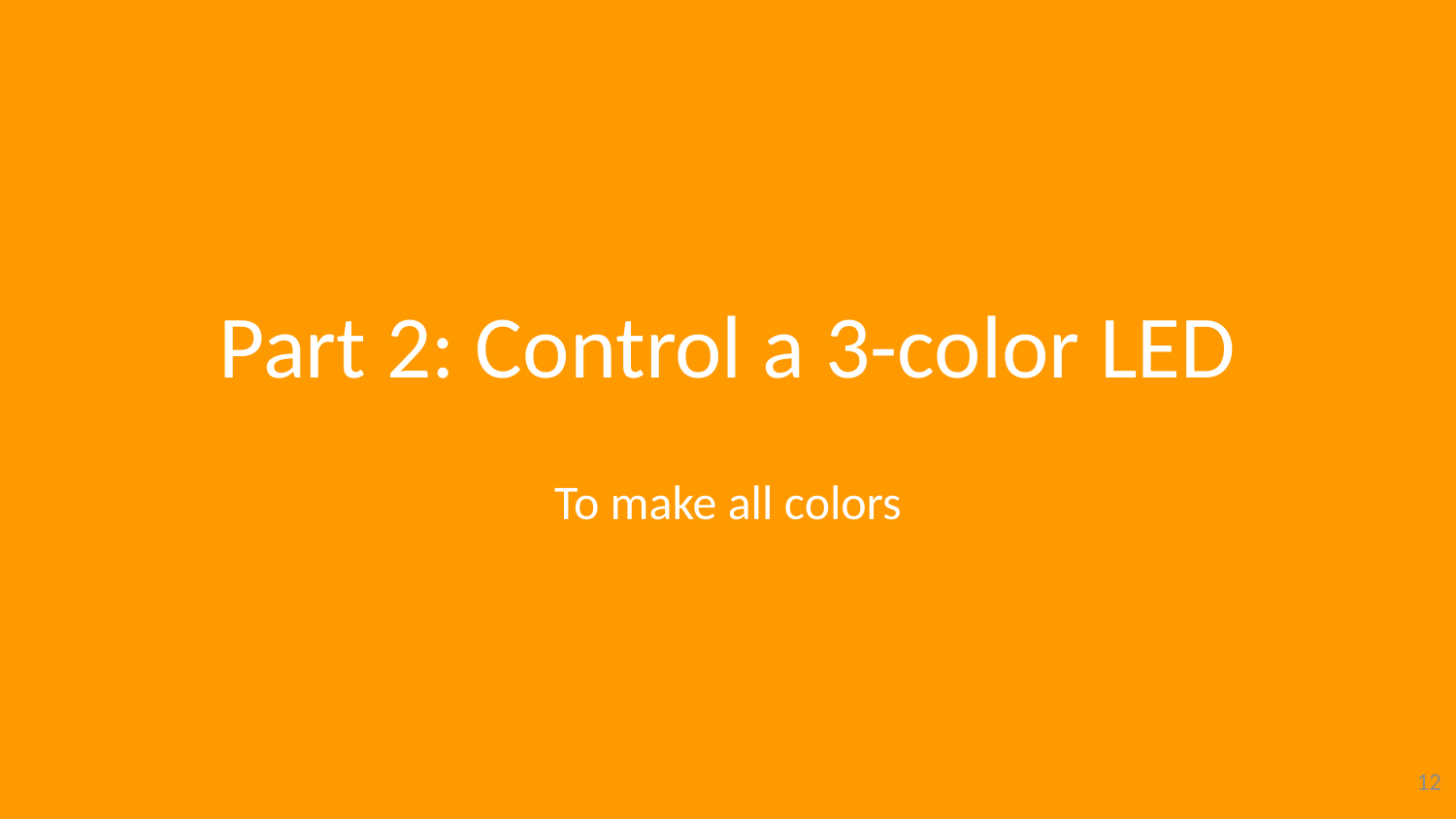

# Part 2: Control a 3-color LED
To make all colors
12